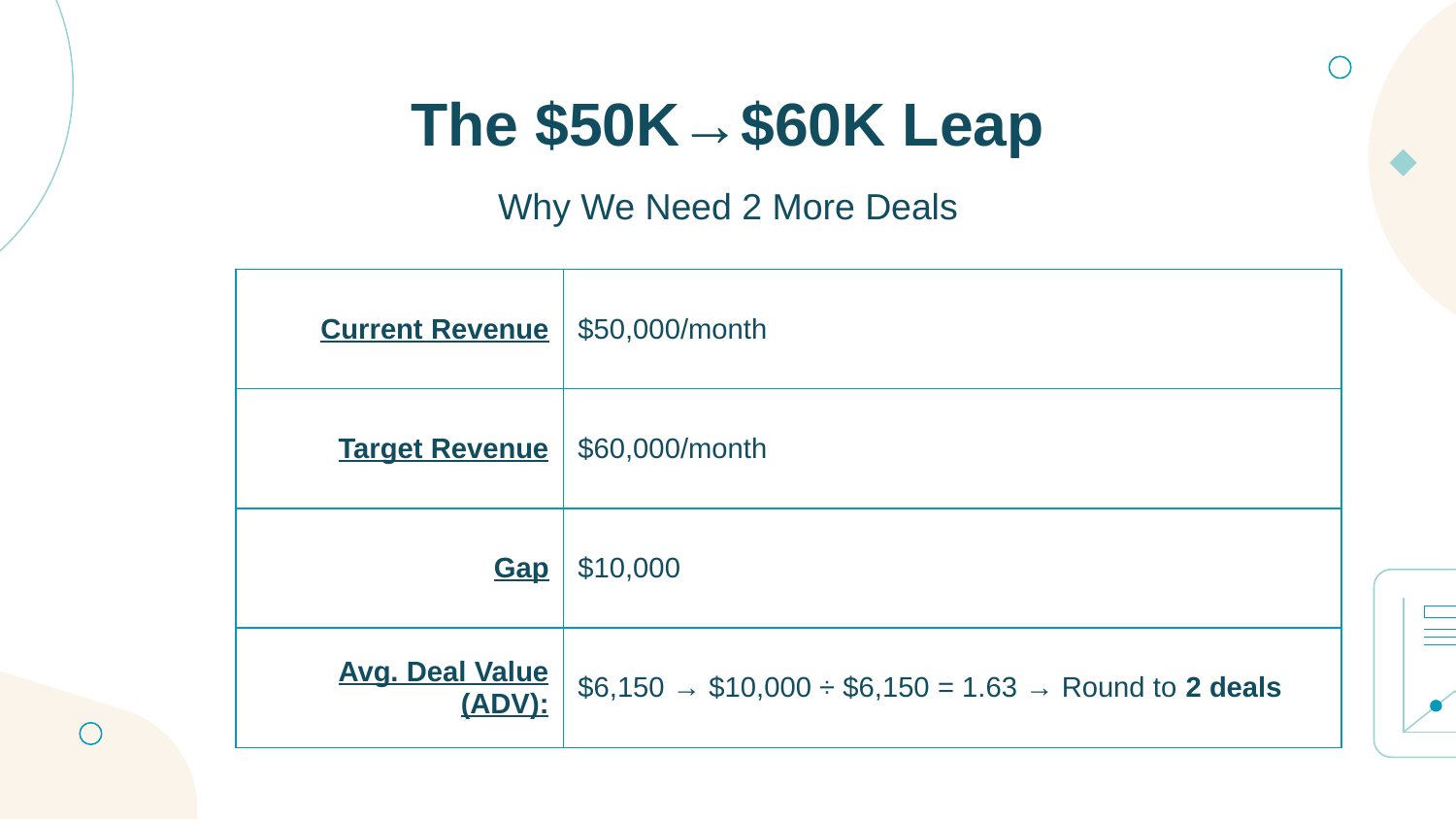

# The $50K→$60K Leap
Why We Need 2 More Deals
| Current Revenue | $50,000/month |
| --- | --- |
| Target Revenue | $60,000/month |
| Gap | $10,000 |
| Avg. Deal Value (ADV): | $6,150 → $10,000 ÷ $6,150 = 1.63 → Round to 2 deals |